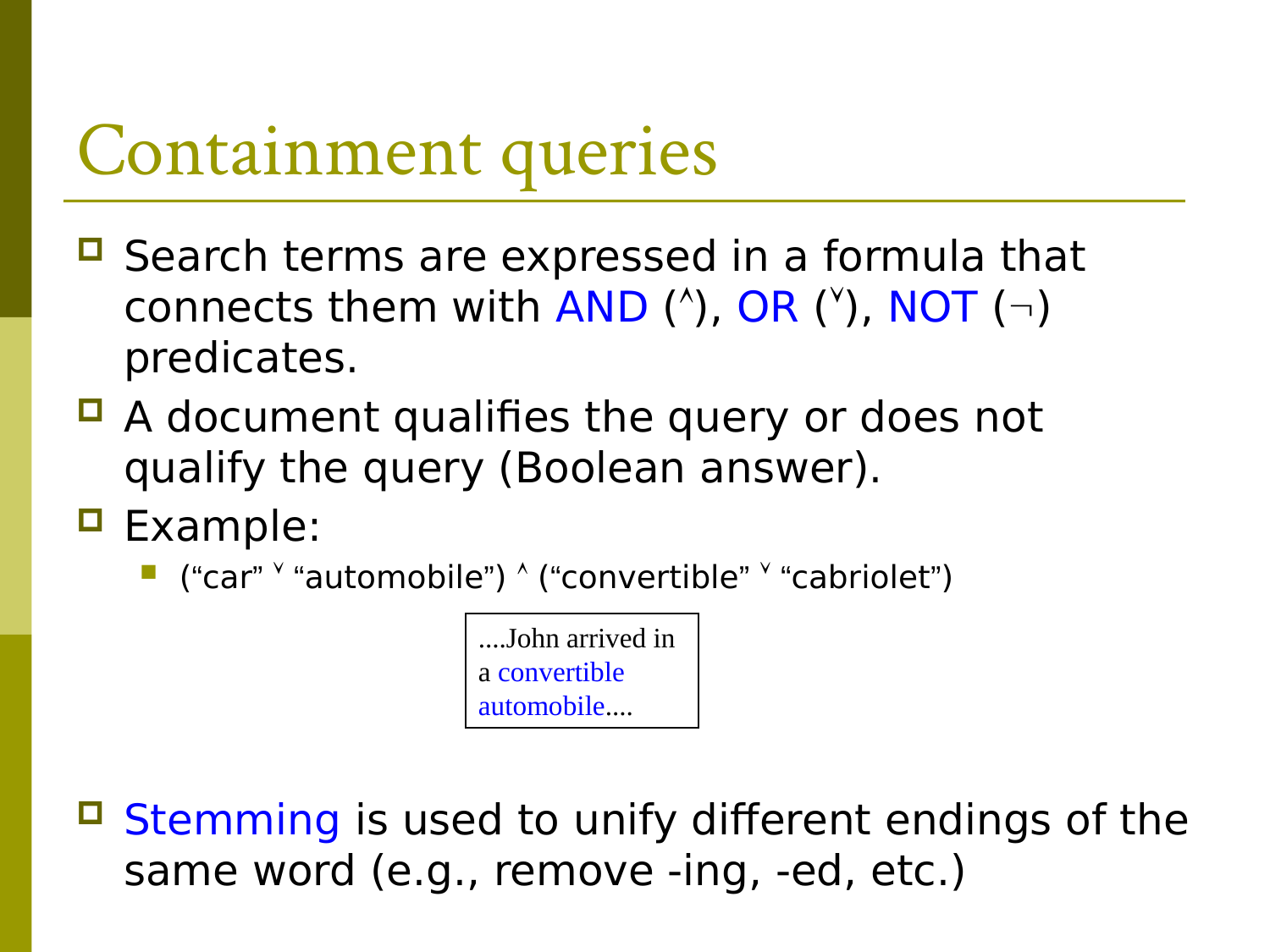

# Containment queries
Search terms are expressed in a formula that connects them with AND (∧), OR (∨), NOT (¬) predicates.
A document qualifies the query or does not qualify the query (Boolean answer).
Example:
(“car” ∨ “automobile”) ∧ (“convertible” ∨ “cabriolet”)

Stemming is used to unify different endings of the same word (e.g., remove -ing, -ed, etc.)
....John arrived in a convertible automobile....